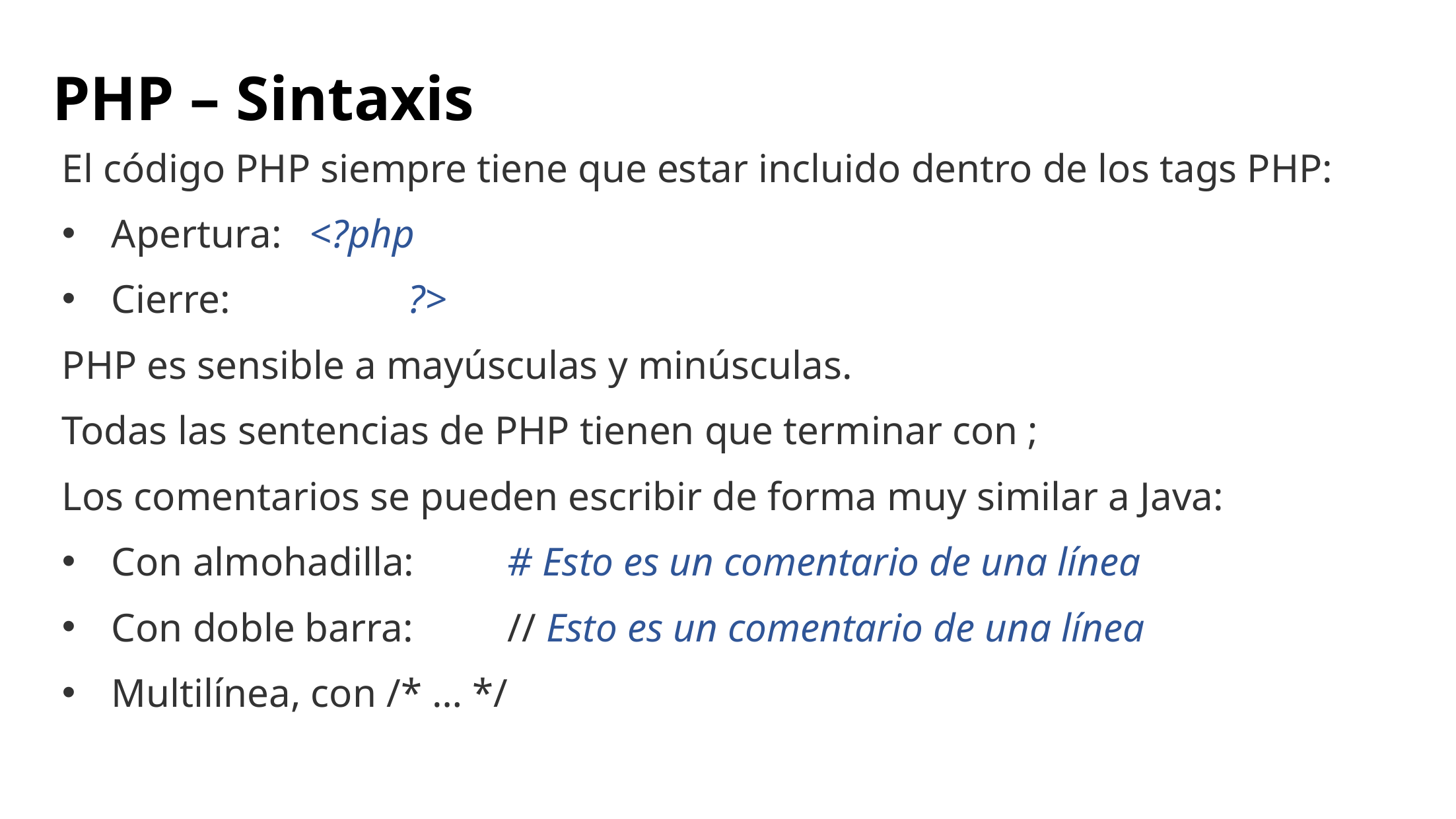

# PHP – Sintaxis
El código PHP siempre tiene que estar incluido dentro de los tags PHP:
Apertura: 	<?php
Cierre: 		?>
PHP es sensible a mayúsculas y minúsculas.
Todas las sentencias de PHP tienen que terminar con ;
Los comentarios se pueden escribir de forma muy similar a Java:
Con almohadilla: 	# Esto es un comentario de una línea
Con doble barra: 	// Esto es un comentario de una línea
Multilínea, con /* … */